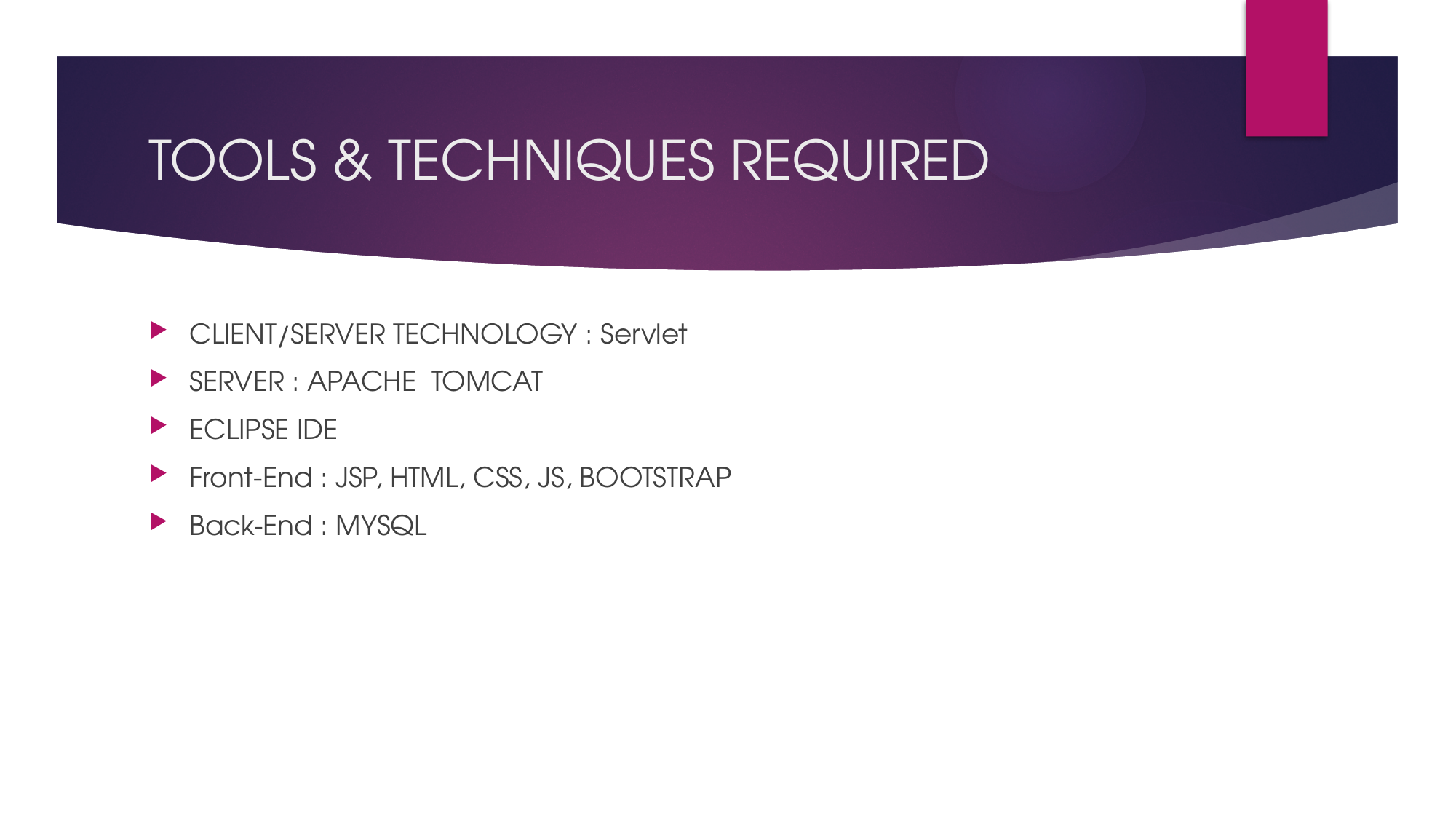

# TOOLS & TECHNIQUES REQUIRED
CLIENT/SERVER TECHNOLOGY : Servlet
SERVER : APACHE  TOMCAT
ECLIPSE IDE
Front-End : JSP, HTML, CSS, JS, BOOTSTRAP
Back-End : MYSQL